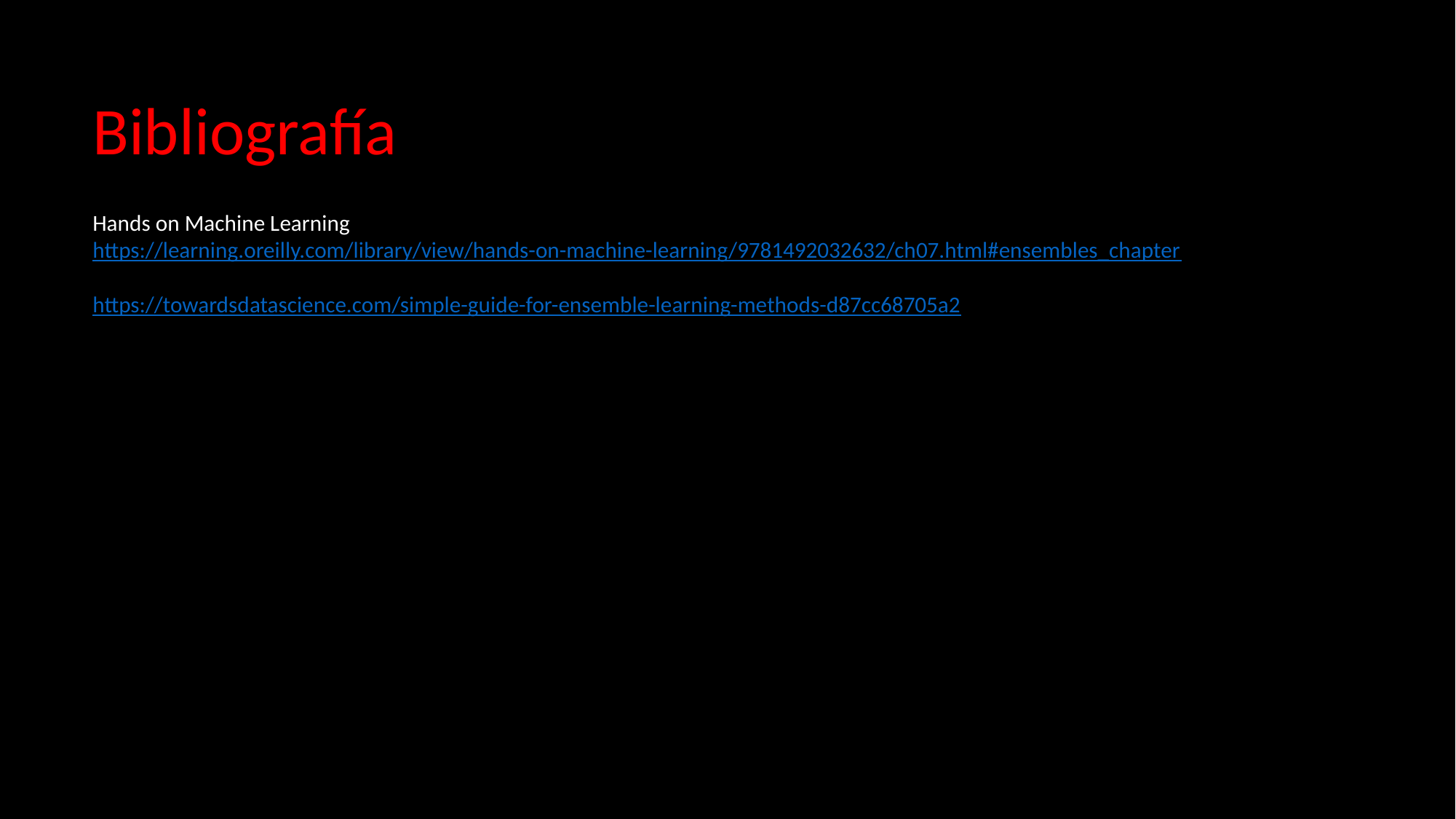

# Bibliografía
Hands on Machine Learning
https://learning.oreilly.com/library/view/hands-on-machine-learning/9781492032632/ch07.html#ensembles_chapter

https://towardsdatascience.com/simple-guide-for-ensemble-learning-methods-d87cc68705a2